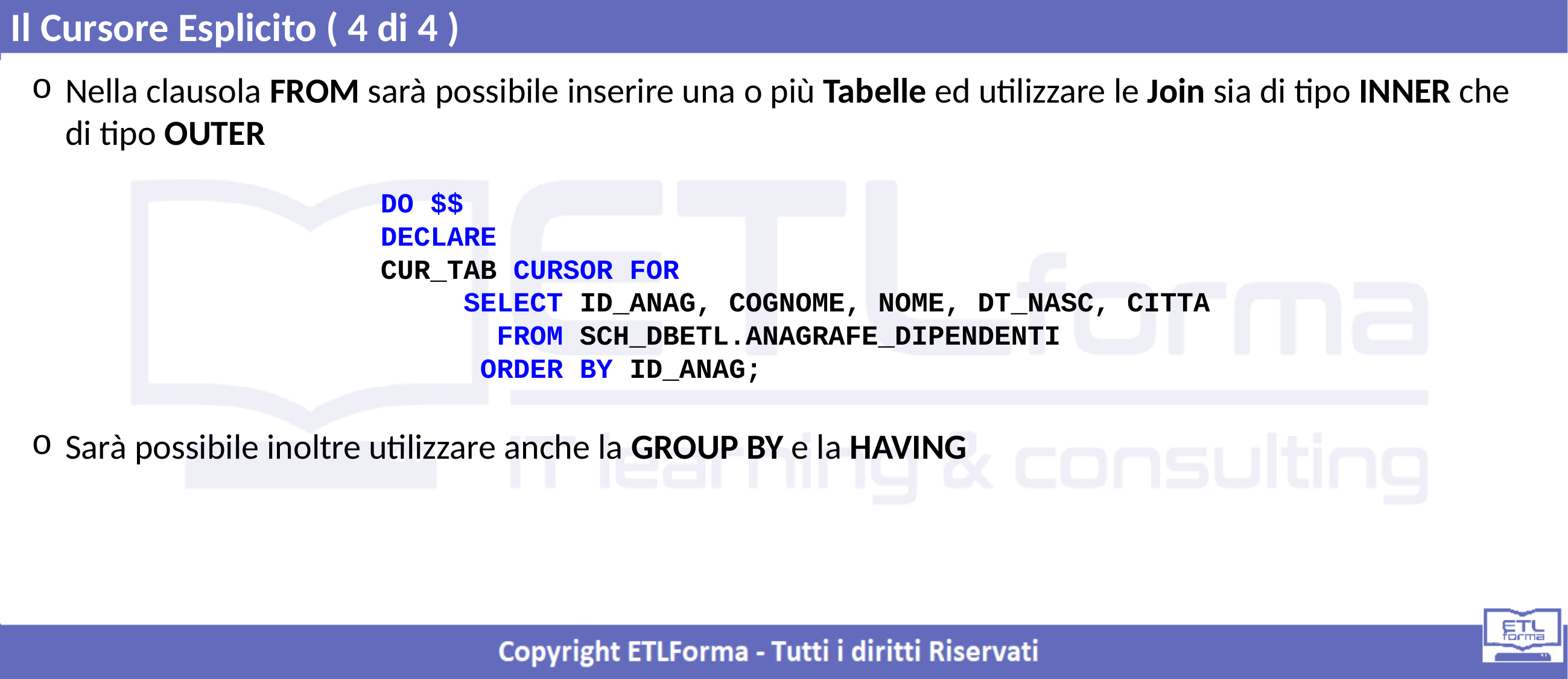

Il Cursore Esplicito ( 4 di 4 )
Nella clausola FROM sarà possibile inserire una o più Tabelle ed utilizzare le Join sia di tipo INNER che di tipo OUTER

Sarà possibile inoltre utilizzare anche la GROUP BY e la HAVING
DO $$
DECLARE
CUR_TAB CURSOR FOR
     SELECT ID_ANAG, COGNOME, NOME, DT_NASC, CITTA
       FROM SCH_DBETL.ANAGRAFE_DIPENDENTI
      ORDER BY ID_ANAG;